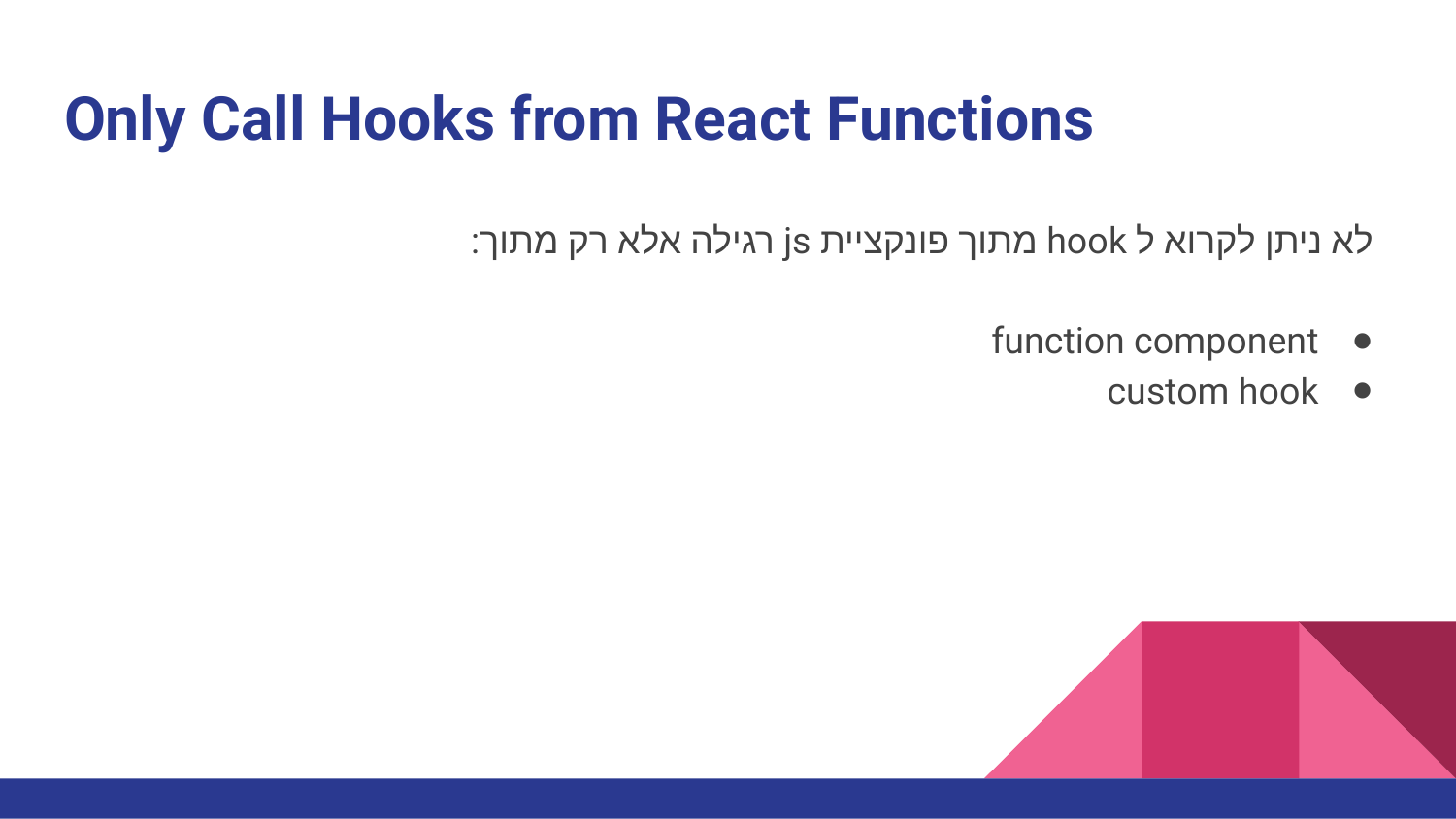

# Only Call Hooks from React Functions
לא ניתן לקרוא ל hook מתוך פונקציית js רגילה אלא רק מתוך:

function component
custom hook